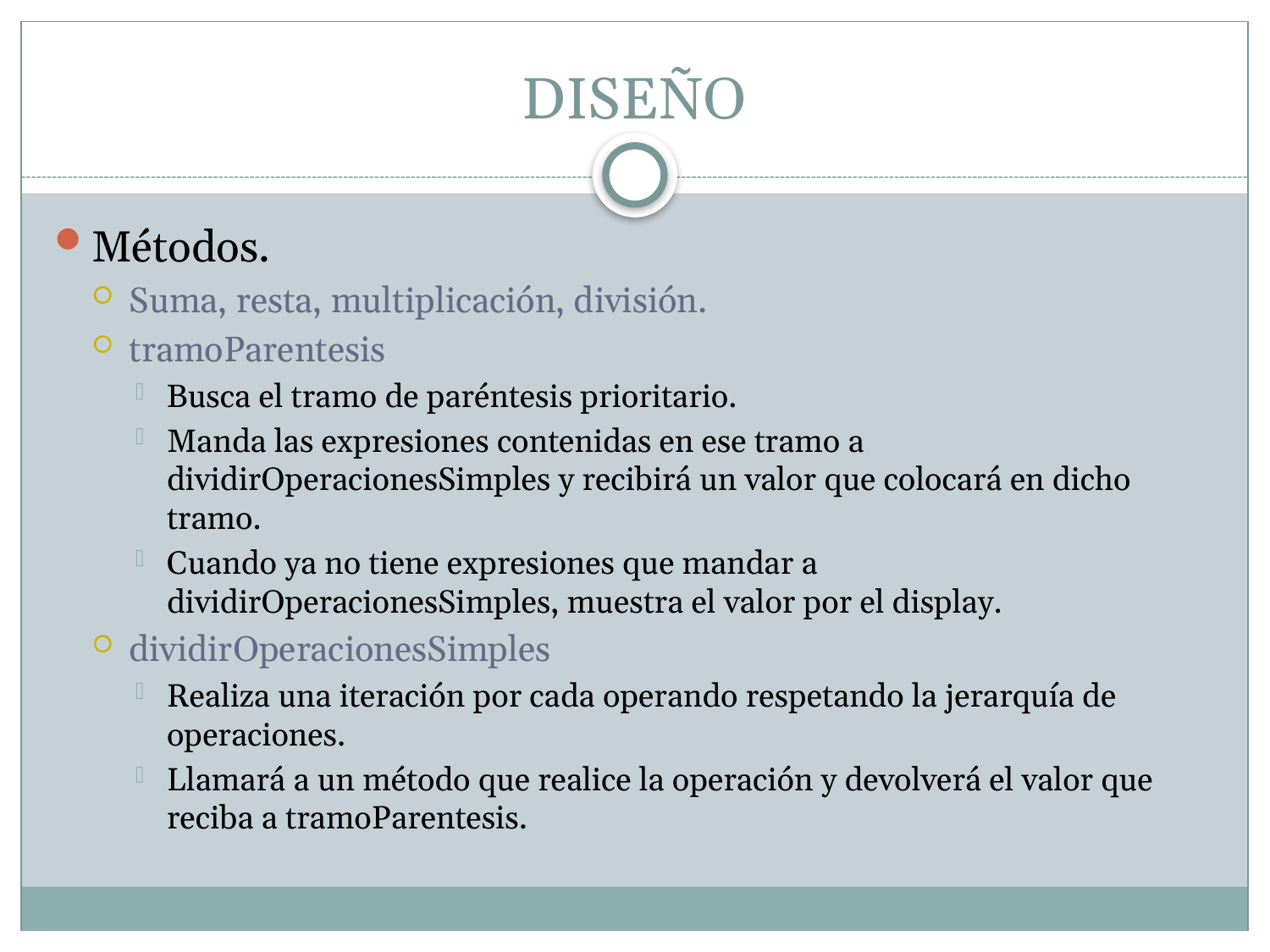

# DISEÑO
Métodos.
Suma, resta, multiplicación, división.
tramoParentesis
Busca el tramo de paréntesis prioritario.
Manda las expresiones contenidas en ese tramo a dividirOperacionesSimples y recibirá un valor que colocará en dicho tramo.
Cuando ya no tiene expresiones que mandar a dividirOperacionesSimples, muestra el valor por el display.
dividirOperacionesSimples
Realiza una iteración por cada operando respetando la jerarquía de operaciones.
Llamará a un método que realice la operación y devolverá el valor que reciba a tramoParentesis.